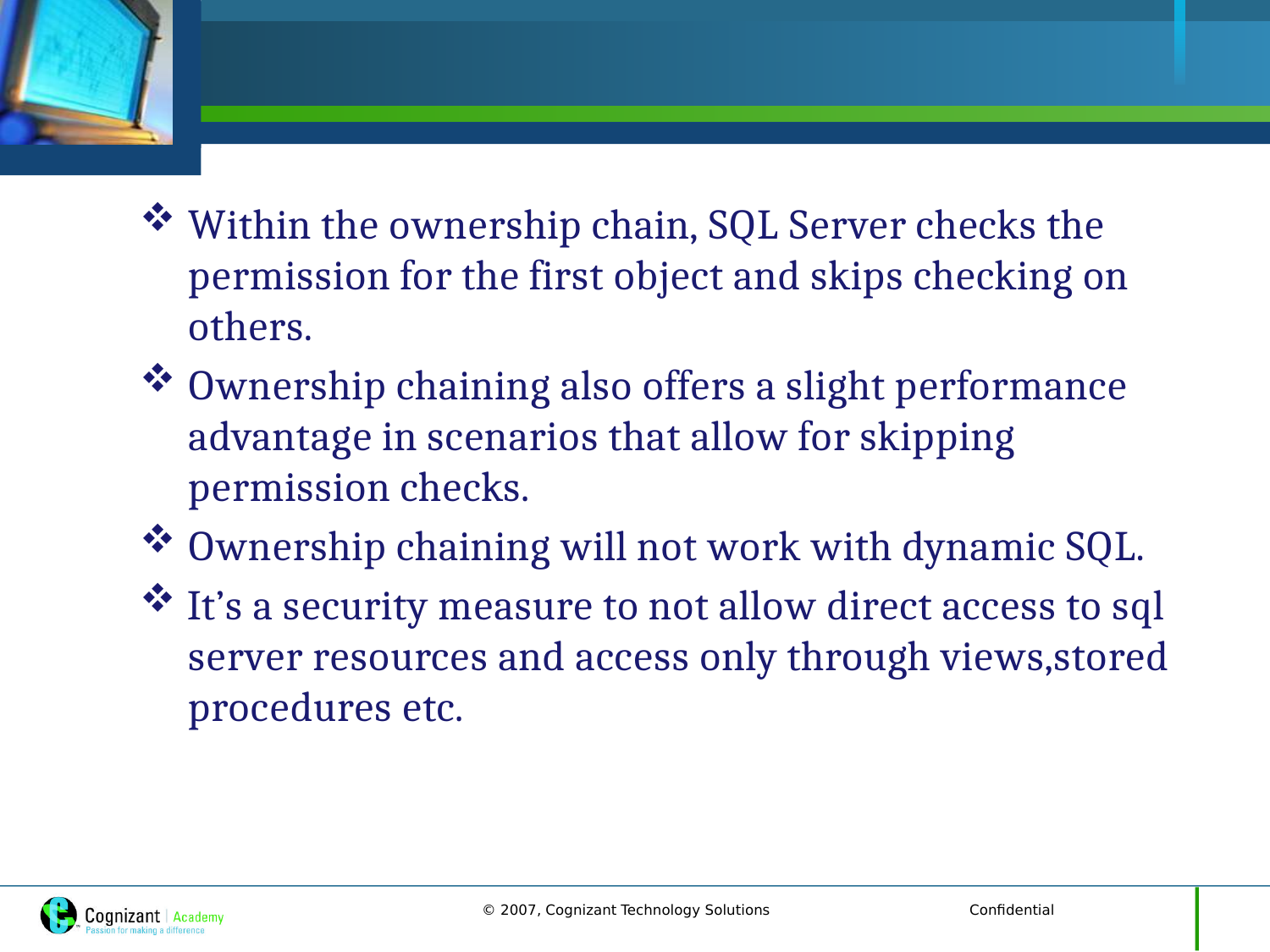

Within the ownership chain, SQL Server checks the permission for the first object and skips checking on others.
Ownership chaining also offers a slight performance advantage in scenarios that allow for skipping permission checks.
Ownership chaining will not work with dynamic SQL.
It’s a security measure to not allow direct access to sql server resources and access only through views,stored procedures etc.